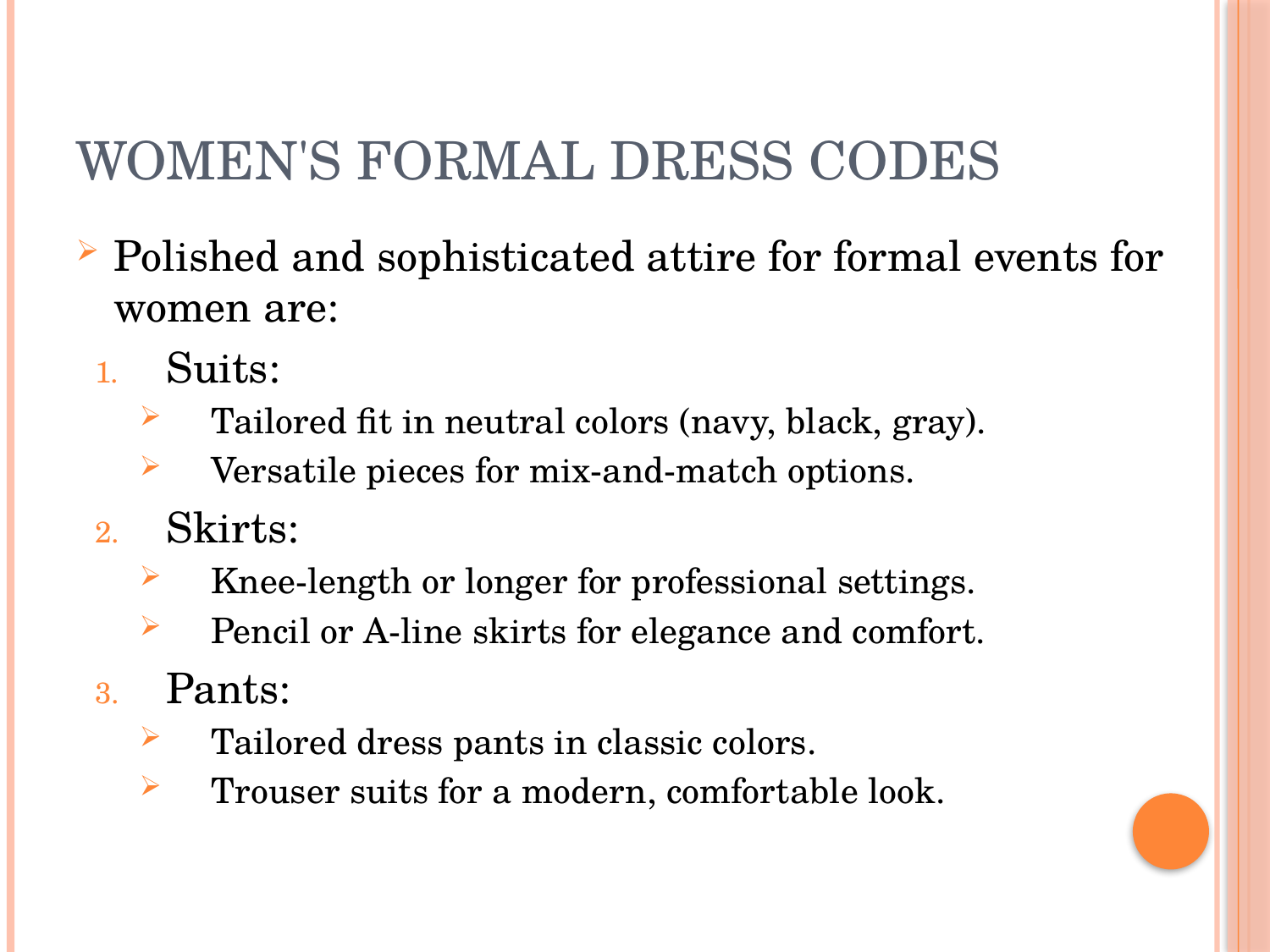

# Women's Formal Dress Codes
Polished and sophisticated attire for formal events for women are:
Suits:
Tailored fit in neutral colors (navy, black, gray).
Versatile pieces for mix-and-match options.
Skirts:
Knee-length or longer for professional settings.
Pencil or A-line skirts for elegance and comfort.
Pants:
Tailored dress pants in classic colors.
Trouser suits for a modern, comfortable look.